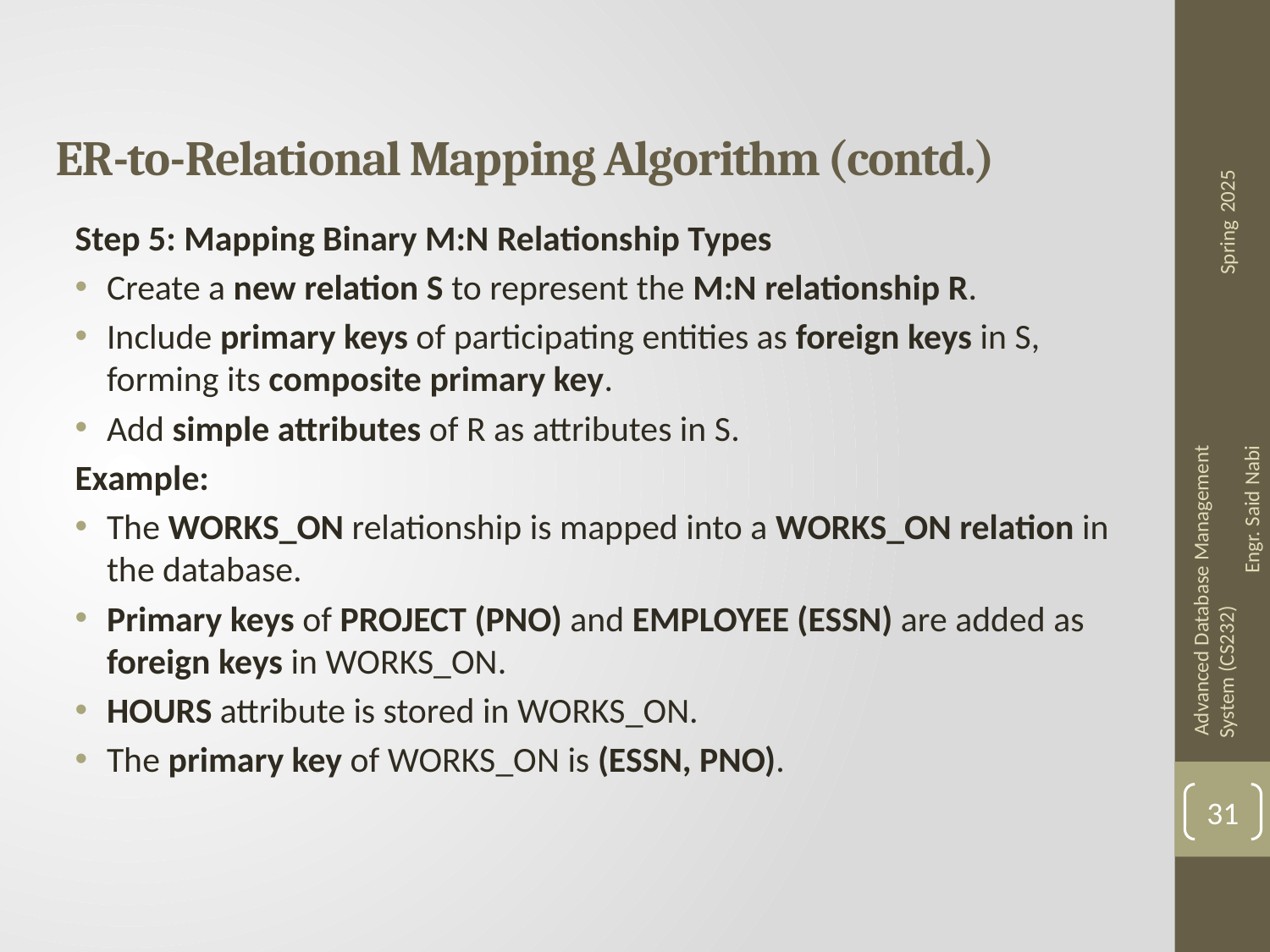

# ER-to-Relational Mapping Algorithm (contd.)
Step 5: Mapping Binary M:N Relationship Types
Create a new relation S to represent the M:N relationship R.
Include primary keys of participating entities as foreign keys in S, forming its composite primary key.
Add simple attributes of R as attributes in S.
Example:
The WORKS_ON relationship is mapped into a WORKS_ON relation in the database.
Primary keys of PROJECT (PNO) and EMPLOYEE (ESSN) are added as foreign keys in WORKS_ON.
HOURS attribute is stored in WORKS_ON.
The primary key of WORKS_ON is (ESSN, PNO).

31